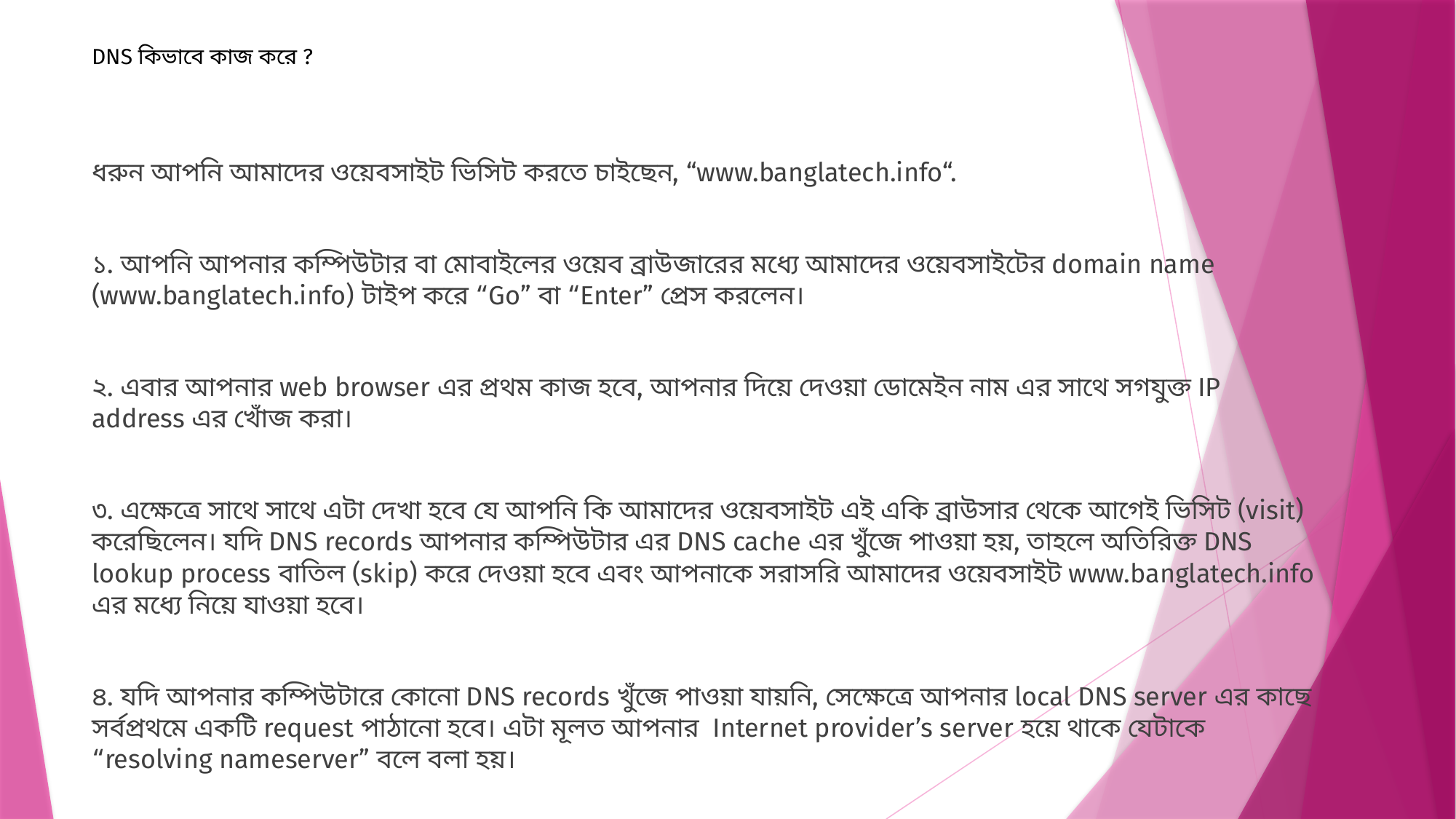

# DNS কিভাবে কাজ করে ?
ধরুন আপনি আমাদের ওয়েবসাইট ভিসিট করতে চাইছেন, “www.banglatech.info“.

১. আপনি আপনার কম্পিউটার বা মোবাইলের ওয়েব ব্রাউজারের মধ্যে আমাদের ওয়েবসাইটের domain name (www.banglatech.info) টাইপ করে “Go” বা “Enter” প্রেস করলেন।

২. এবার আপনার web browser এর প্রথম কাজ হবে, আপনার দিয়ে দেওয়া ডোমেইন নাম এর সাথে সগযুক্ত IP address এর খোঁজ করা।

৩. এক্ষেত্রে সাথে সাথে এটা দেখা হবে যে আপনি কি আমাদের ওয়েবসাইট এই একি ব্রাউসার থেকে আগেই ভিসিট (visit) করেছিলেন। যদি DNS records আপনার কম্পিউটার এর DNS cache এর খুঁজে পাওয়া হয়, তাহলে অতিরিক্ত DNS lookup process বাতিল (skip) করে দেওয়া হবে এবং আপনাকে সরাসরি আমাদের ওয়েবসাইট www.banglatech.info এর মধ্যে নিয়ে যাওয়া হবে।

৪. যদি আপনার কম্পিউটারে কোনো DNS records খুঁজে পাওয়া যায়নি, সেক্ষেত্রে আপনার local DNS server এর কাছে সর্বপ্রথমে একটি request পাঠানো হবে। এটা মূলত আপনার  Internet provider’s server হয়ে থাকে যেটাকে “resolving nameserver” বলে বলা হয়।